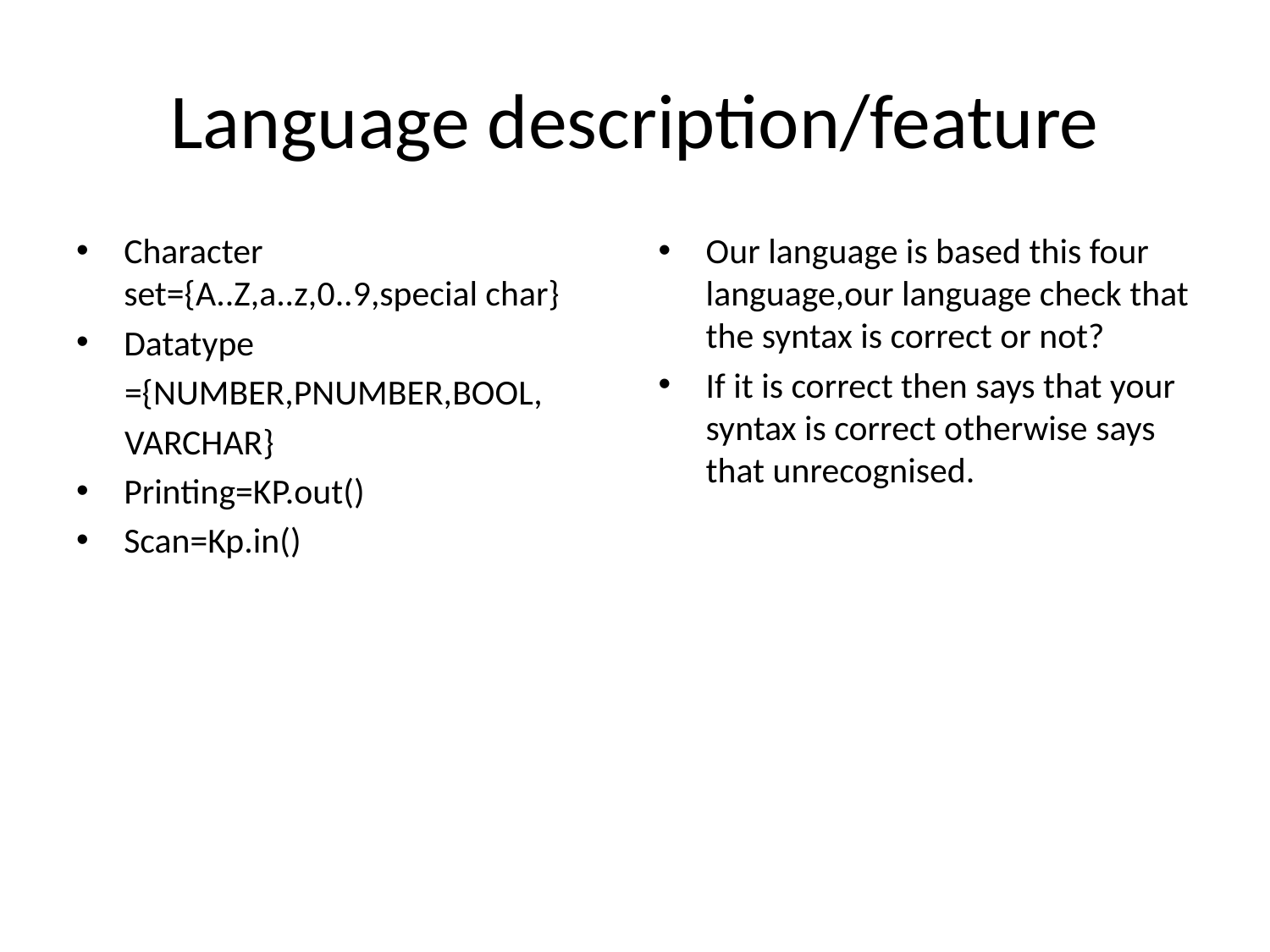

# Language description/feature
Character set={A..Z,a..z,0..9,special char}
Datatype
      ={NUMBER,PNUMBER,BOOL,
      VARCHAR}
Printing=KP.out()
Scan=Kp.in()

Our language is based this four language,our language check that the syntax is correct or not?
If it is correct then says that your syntax is correct otherwise says that unrecognised.